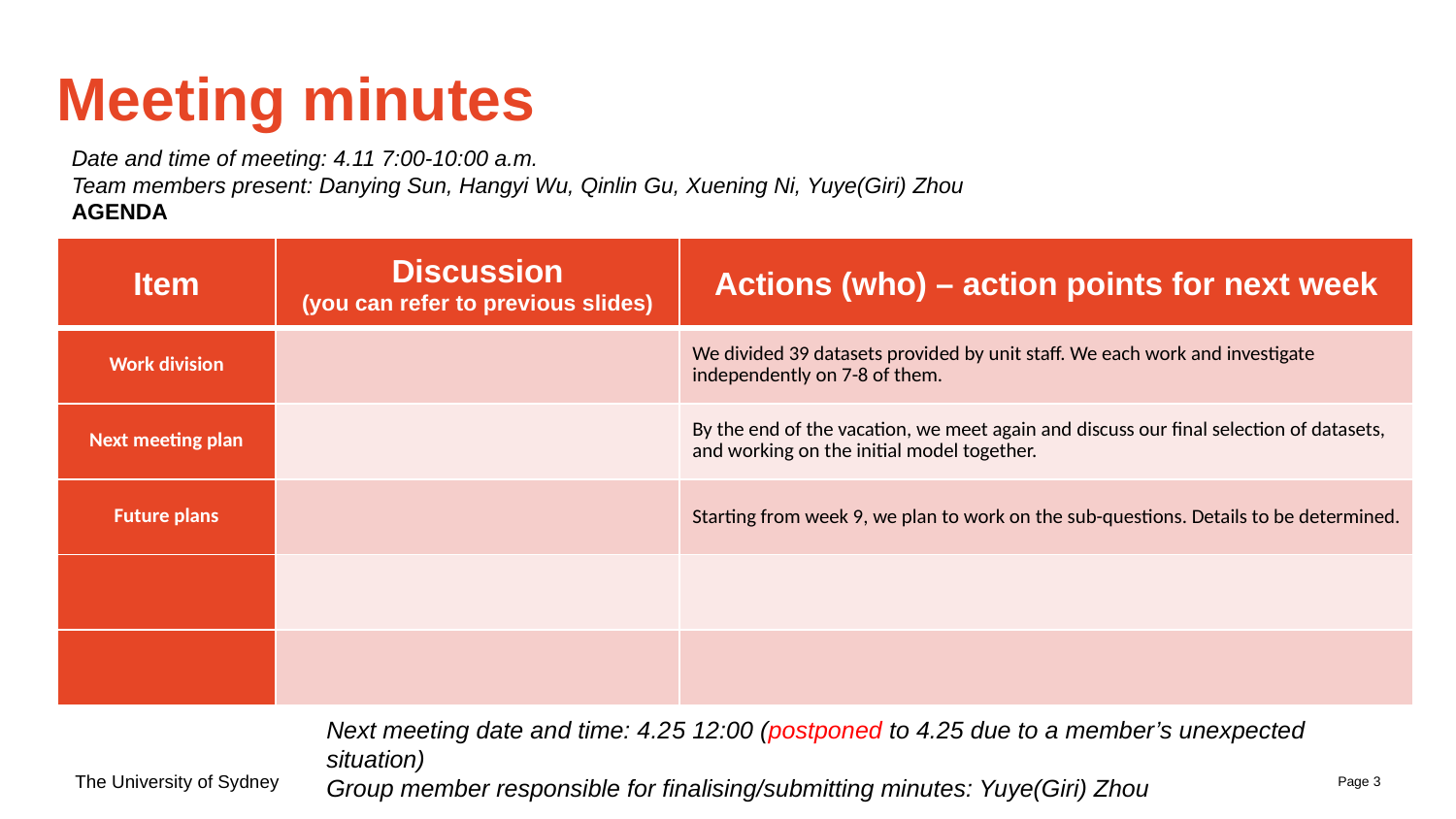

# Meeting minutes
Date and time of meeting: 4.11 7:00-10:00 a.m.
Team members present: Danying Sun, Hangyi Wu, Qinlin Gu, Xuening Ni, Yuye(Giri) Zhou
AGENDA
| Item | Discussion (you can refer to previous slides) | Actions (who) – action points for next week |
| --- | --- | --- |
| Work division |  | We divided 39 datasets provided by unit staff. We each work and investigate independently on 7-8 of them. |
| Next meeting plan |  | By the end of the vacation, we meet again and discuss our final selection of datasets, and working on the initial model together. |
| Future plans |  | Starting from week 9, we plan to work on the sub-questions. Details to be determined. |
|  |  |  |
|  |  |  |
Next meeting date and time: 4.25 12:00 (postponed to 4.25 due to a member’s unexpected situation)
Group member responsible for finalising/submitting minutes: Yuye(Giri) Zhou